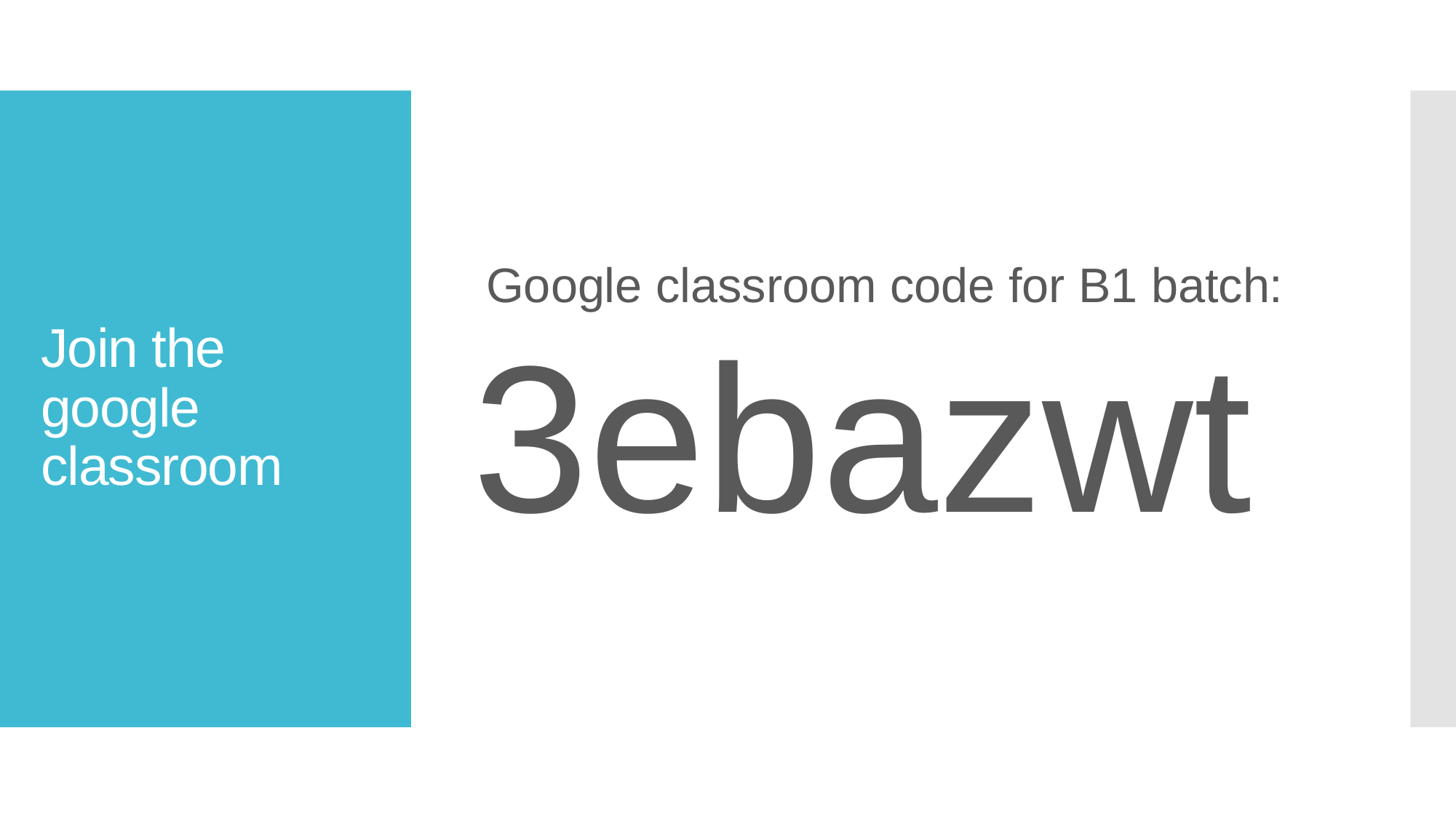

Google classroom code for B1 batch:
3ebazwt
# Join the google classroom